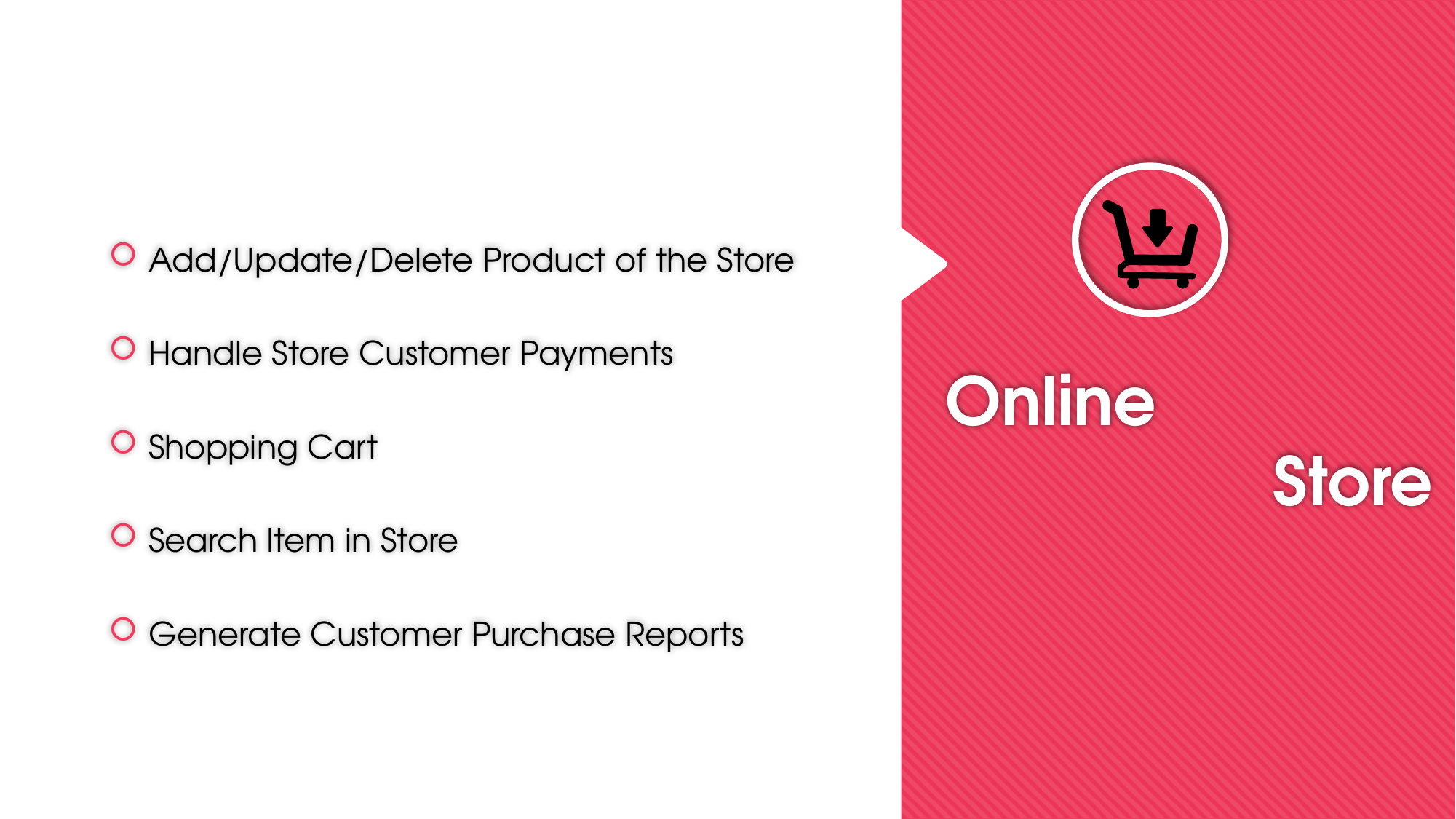

Add/Update/Delete Product of the Store
Handle Store Customer Payments
Shopping Cart
Search Item in Store
Generate Customer Purchase Reports

# Online Store